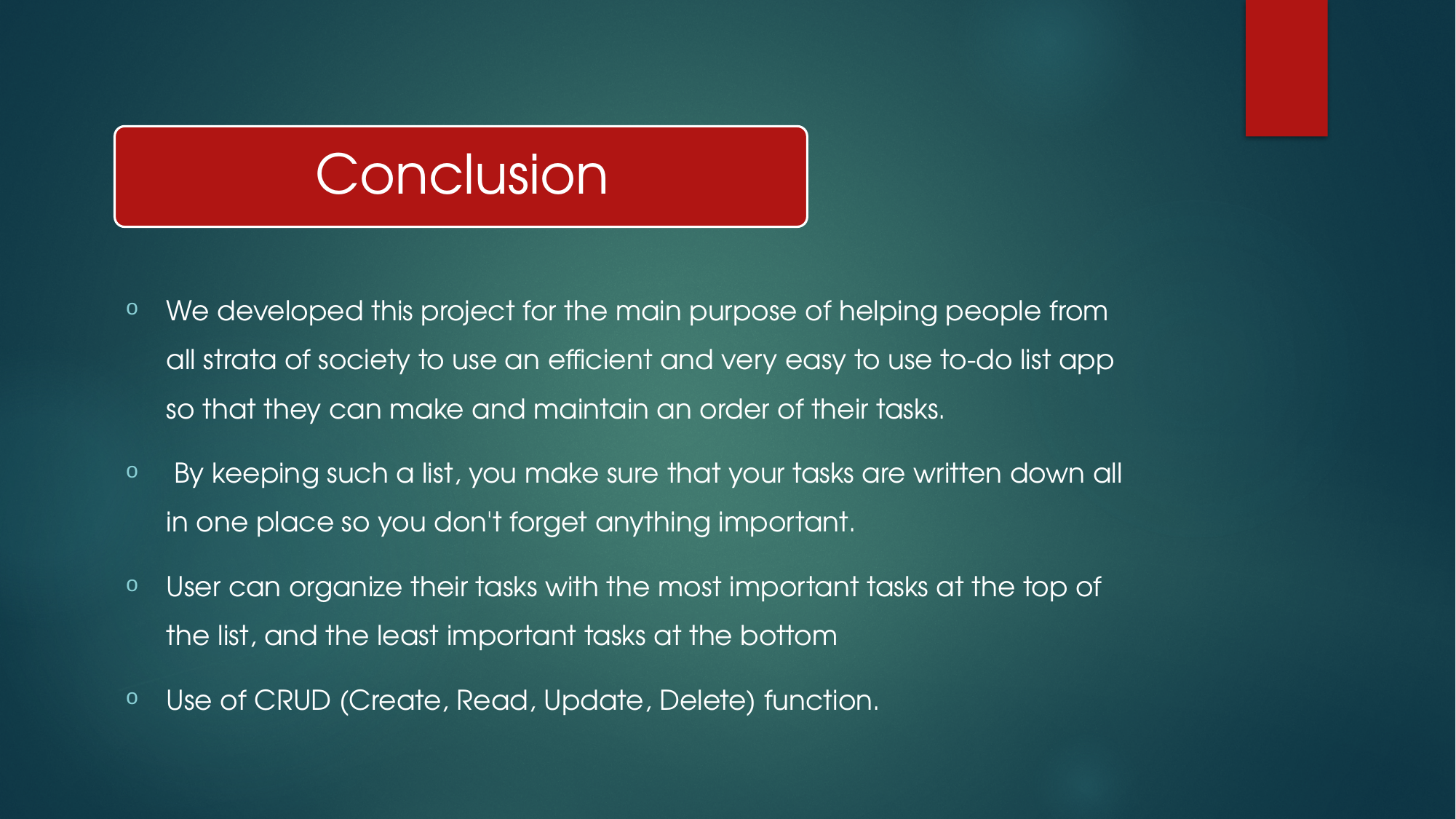

Conclusion
We developed this project for the main purpose of helping people from all strata of society to use an efficient and very easy to use to-do list app so that they can make and maintain an order of their tasks.
 By keeping such a list, you make sure that your tasks are written down all in one place so you don't forget anything important.
User can organize their tasks with the most important tasks at the top of the list, and the least important tasks at the bottom
Use of CRUD (Create, Read, Update, Delete) function.